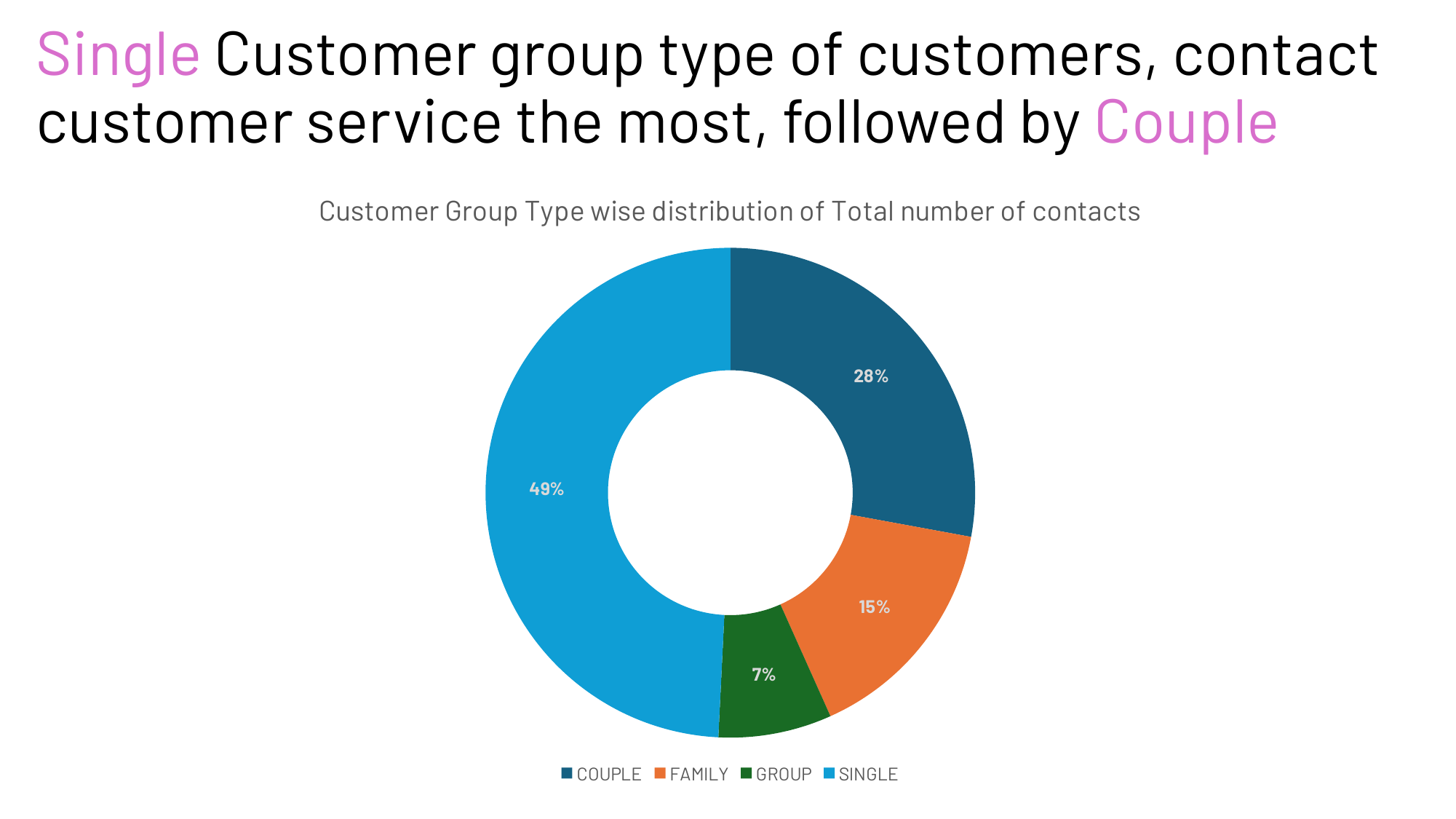

# Single Customer group type of customers, contact customer service the most, followed by Couple

### Chart: Customer Group Type wise distribution of Total number of contacts

| Category | Percentage of Total customers contacts |
|---|---|
| COUPLE | 0.278882305316334 |
| FAMILY | 0.154041734366248 |
| GROUP | 0.0748789725560219 |
| SINGLE | 0.492196987761394 |